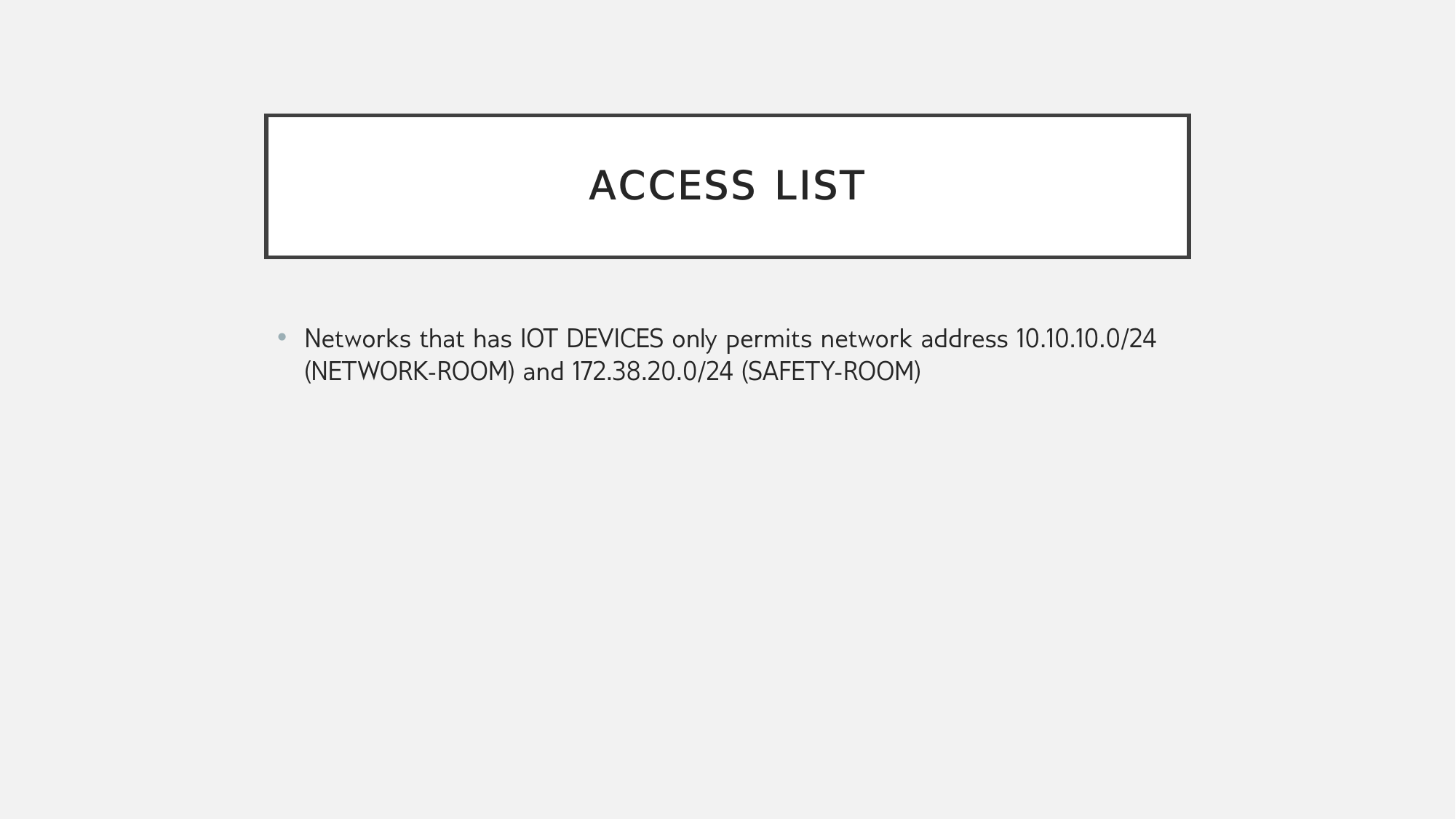

# Access list
Networks that has IOT DEVICES only permits network address 10.10.10.0/24 (NETWORK-ROOM) and 172.38.20.0/24 (SAFETY-ROOM)